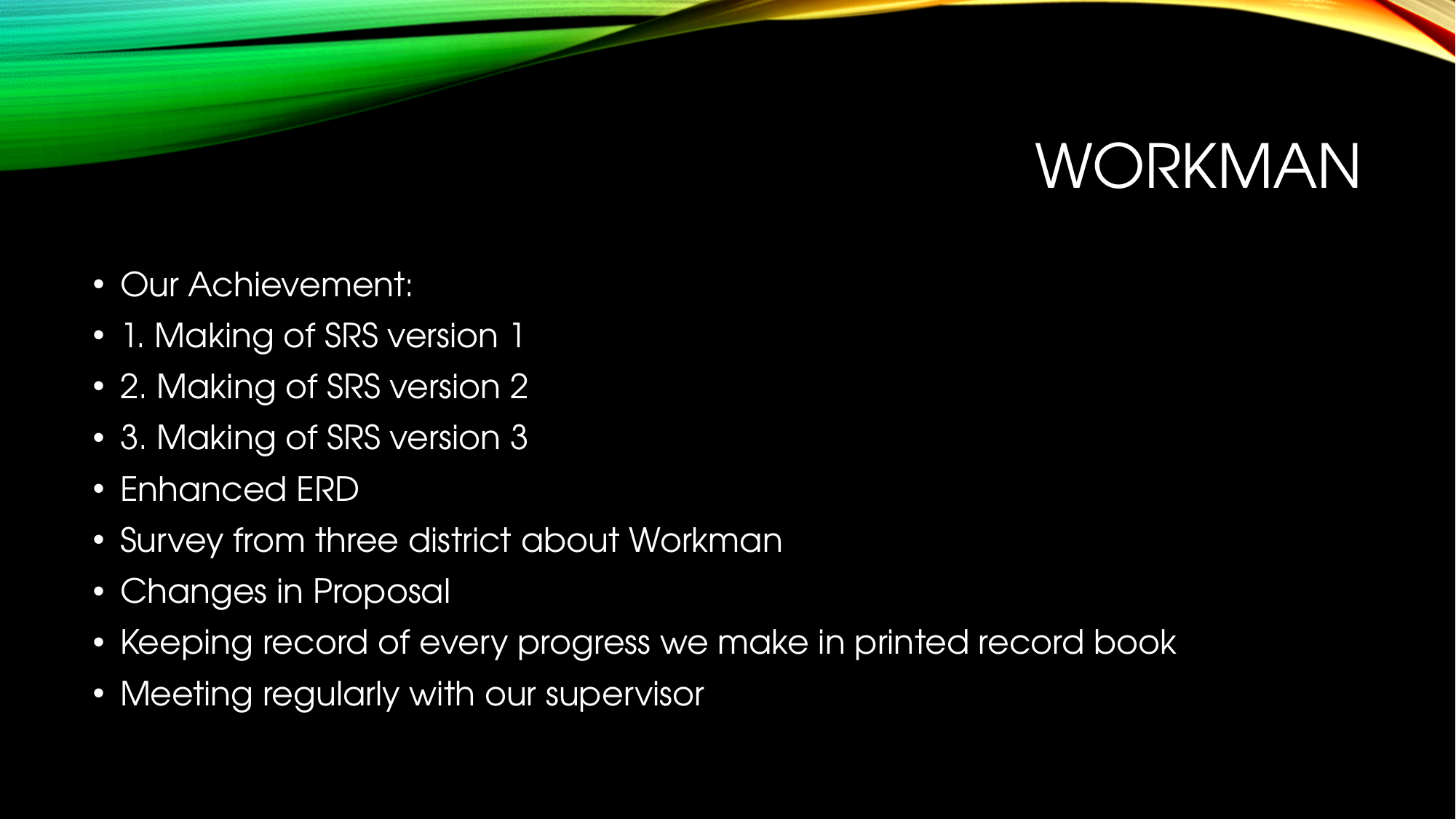

# Workman
Our Achievement:
1. Making of SRS version 1
2. Making of SRS version 2
3. Making of SRS version 3
Enhanced ERD
Survey from three district about Workman
Changes in Proposal
Keeping record of every progress we make in printed record book
Meeting regularly with our supervisor